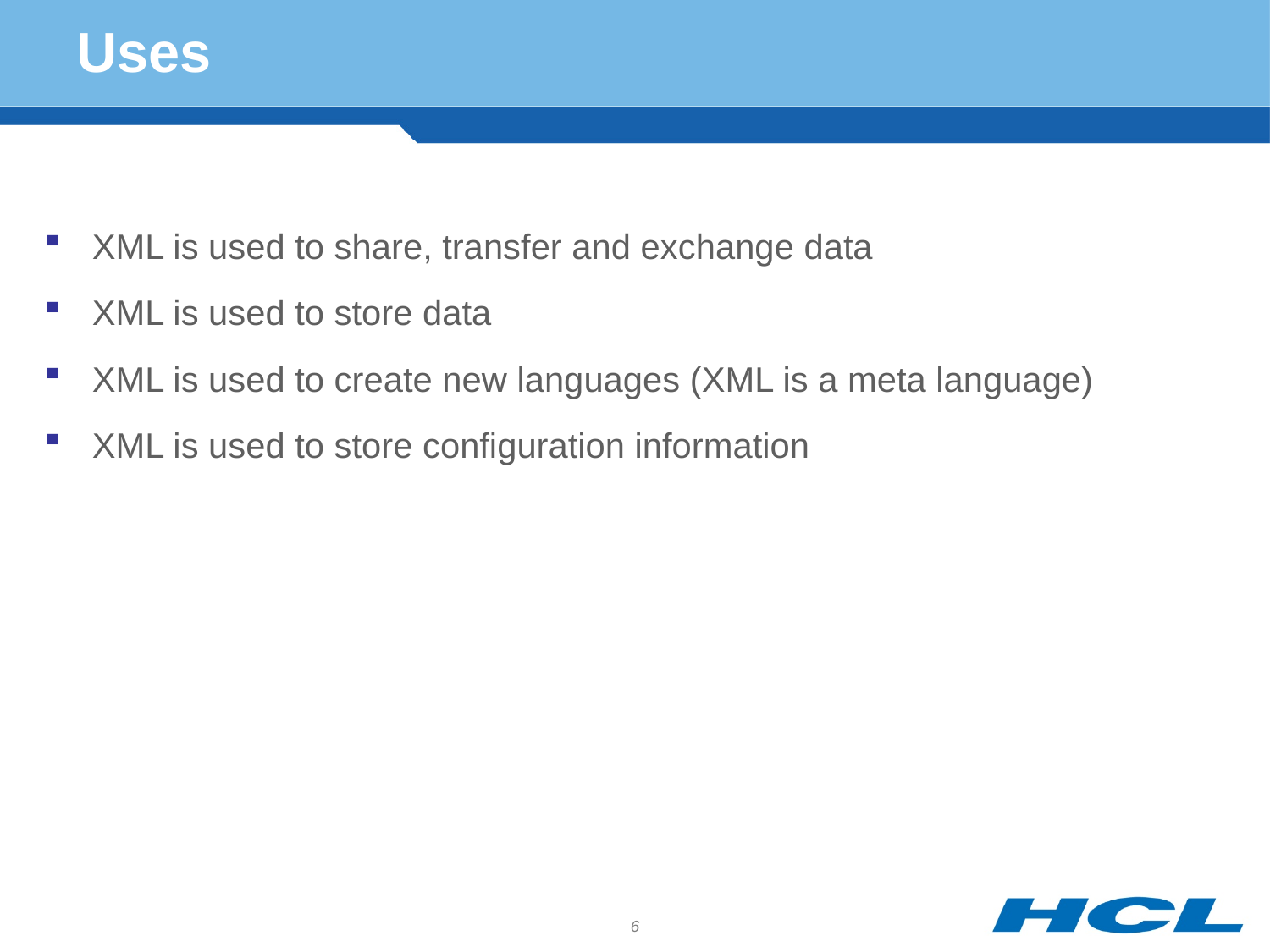

# Uses
XML is used to share, transfer and exchange data
XML is used to store data
XML is used to create new languages (XML is a meta language)
XML is used to store configuration information

6